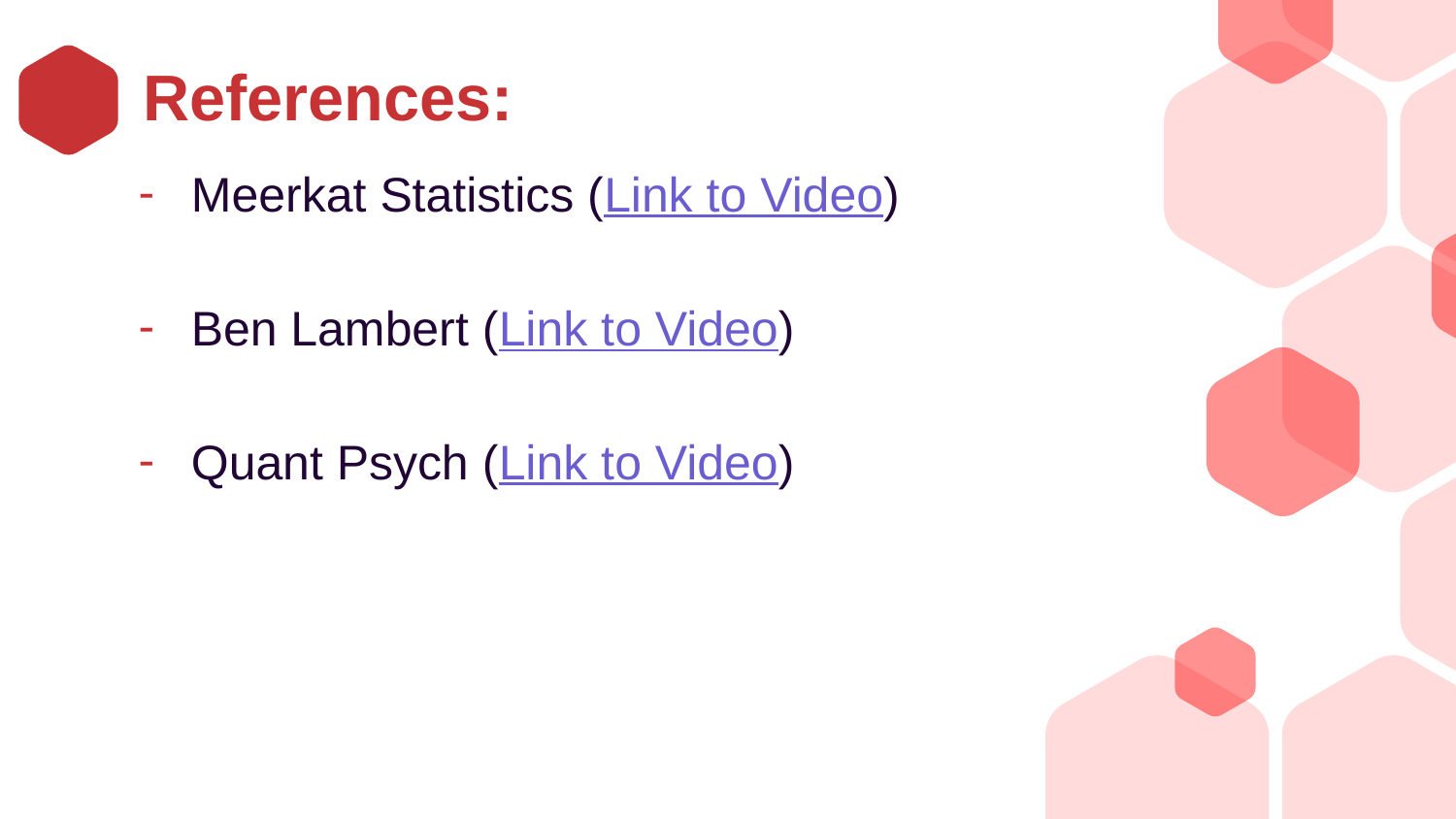

# References:
Meerkat Statistics (Link to Video)

Ben Lambert (Link to Video)

Quant Psych (Link to Video)